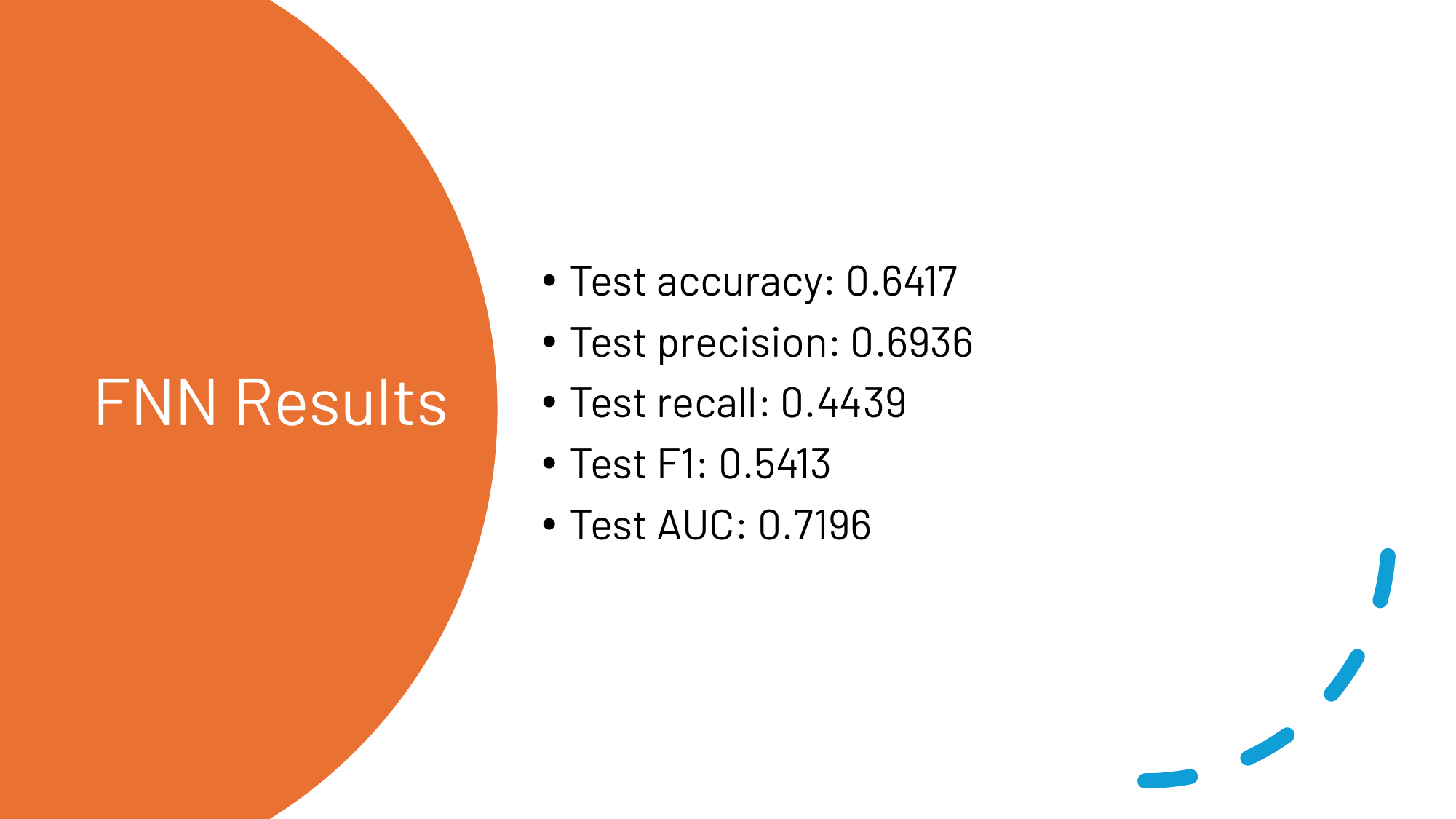

Test accuracy: 0.6417
Test precision: 0.6936
Test recall: 0.4439
Test F1: 0.5413
Test AUC: 0.7196
# FNN Results